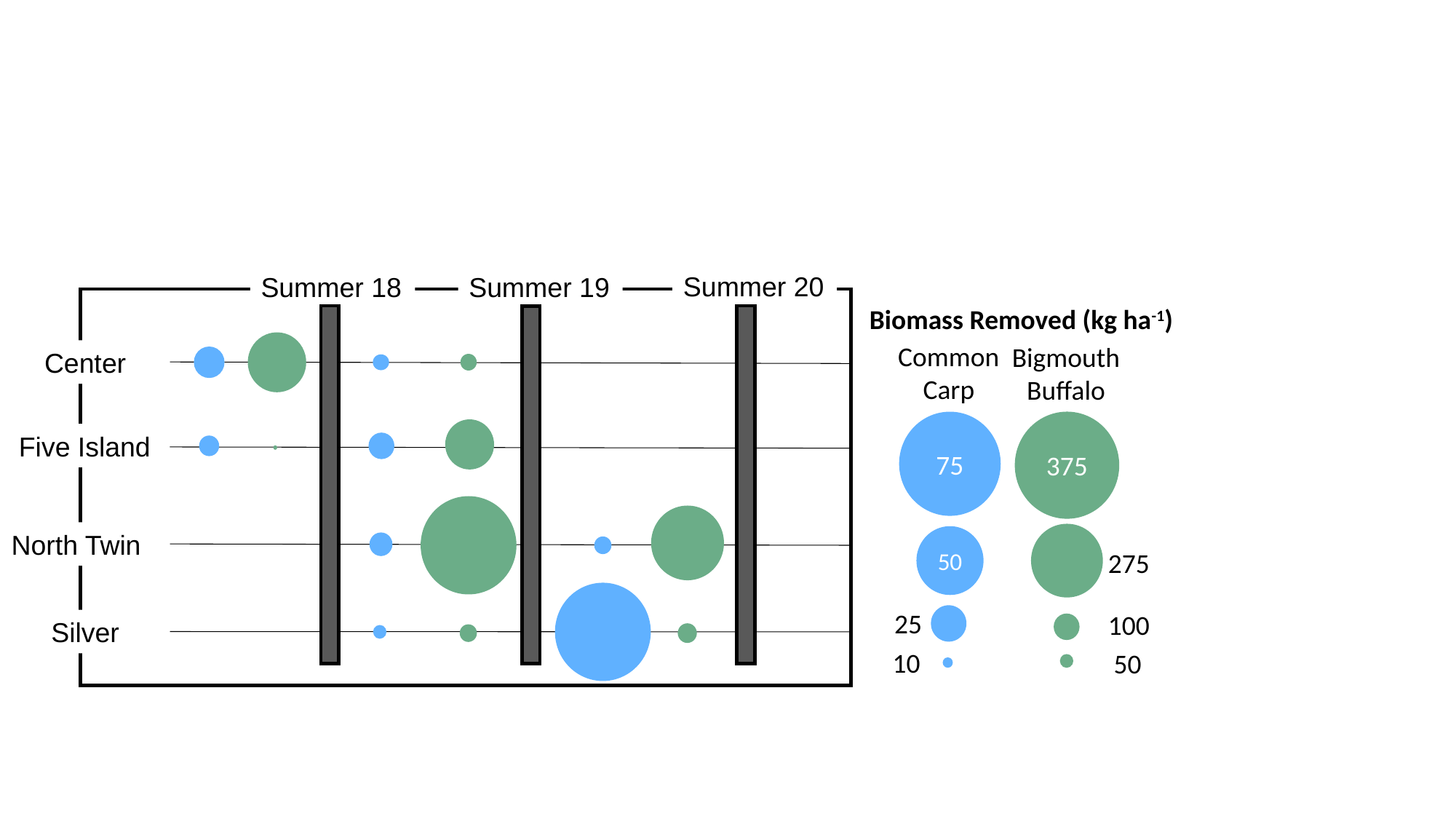

Summer 20
Summer 18
Summer 19

Biomass Removed (kg ha-1)
Common Carp
Bigmouth Buffalo
75
375

50
275
25
100

10
50

Center

Five Island

North Twin

Silver